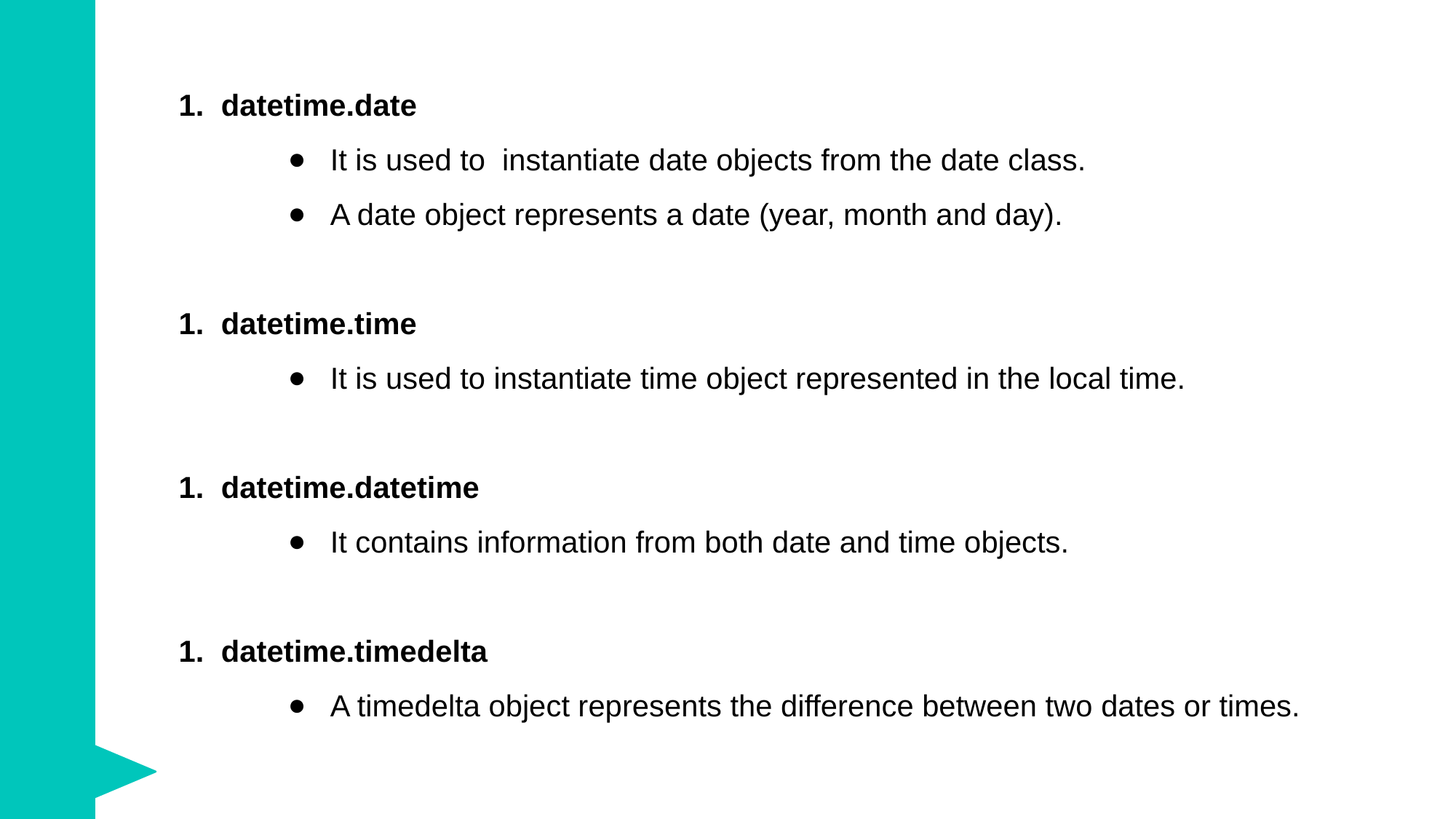

datetime.date
It is used to  instantiate date objects from the date class.
A date object represents a date (year, month and day).

datetime.time
It is used to instantiate time object represented in the local time.

datetime.datetime
It contains information from both date and time objects.

datetime.timedelta
A timedelta object represents the difference between two dates or times.